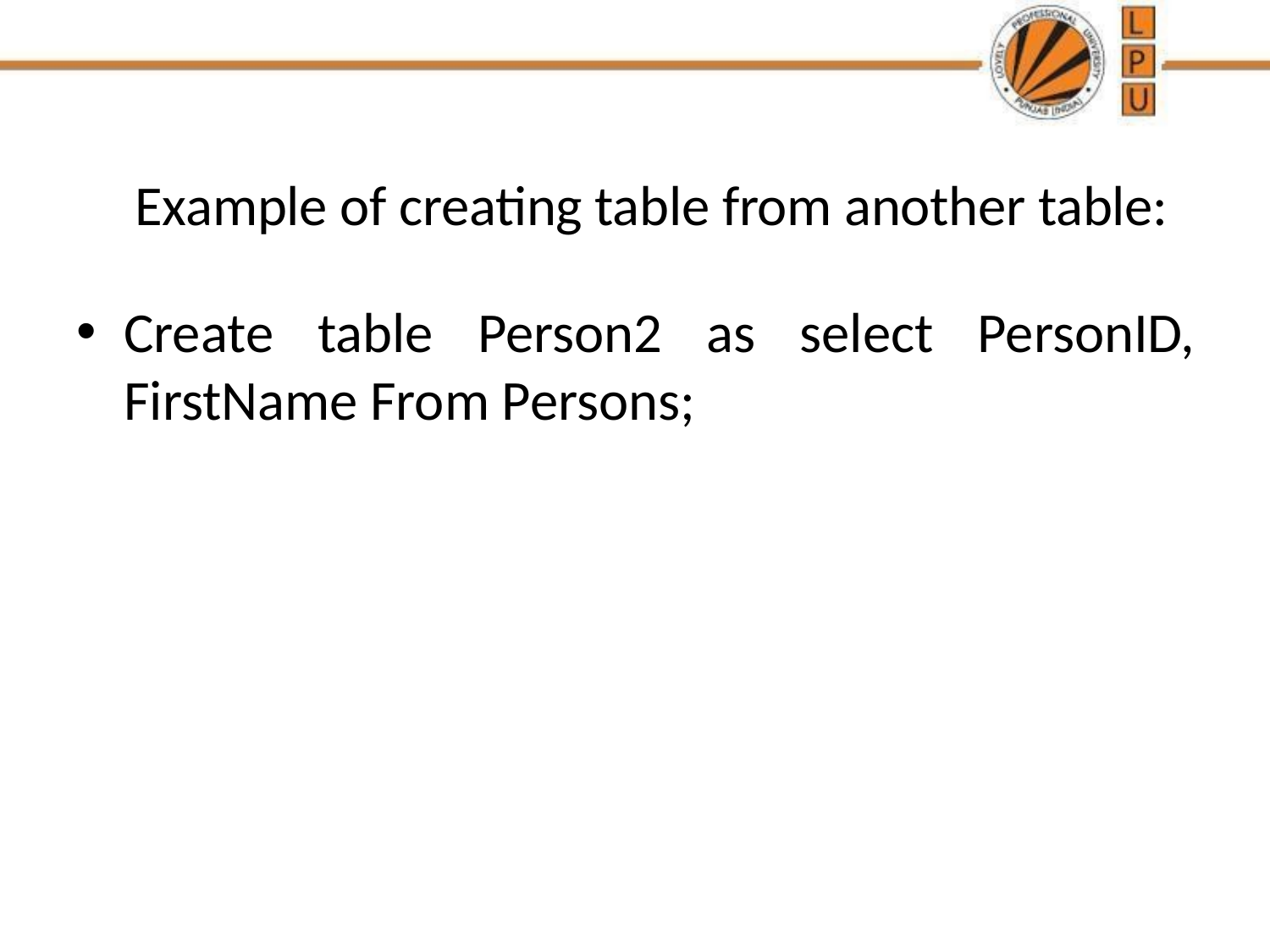

# Example of creating table from another table:
Create table Person2 as select PersonID, FirstName From Persons;